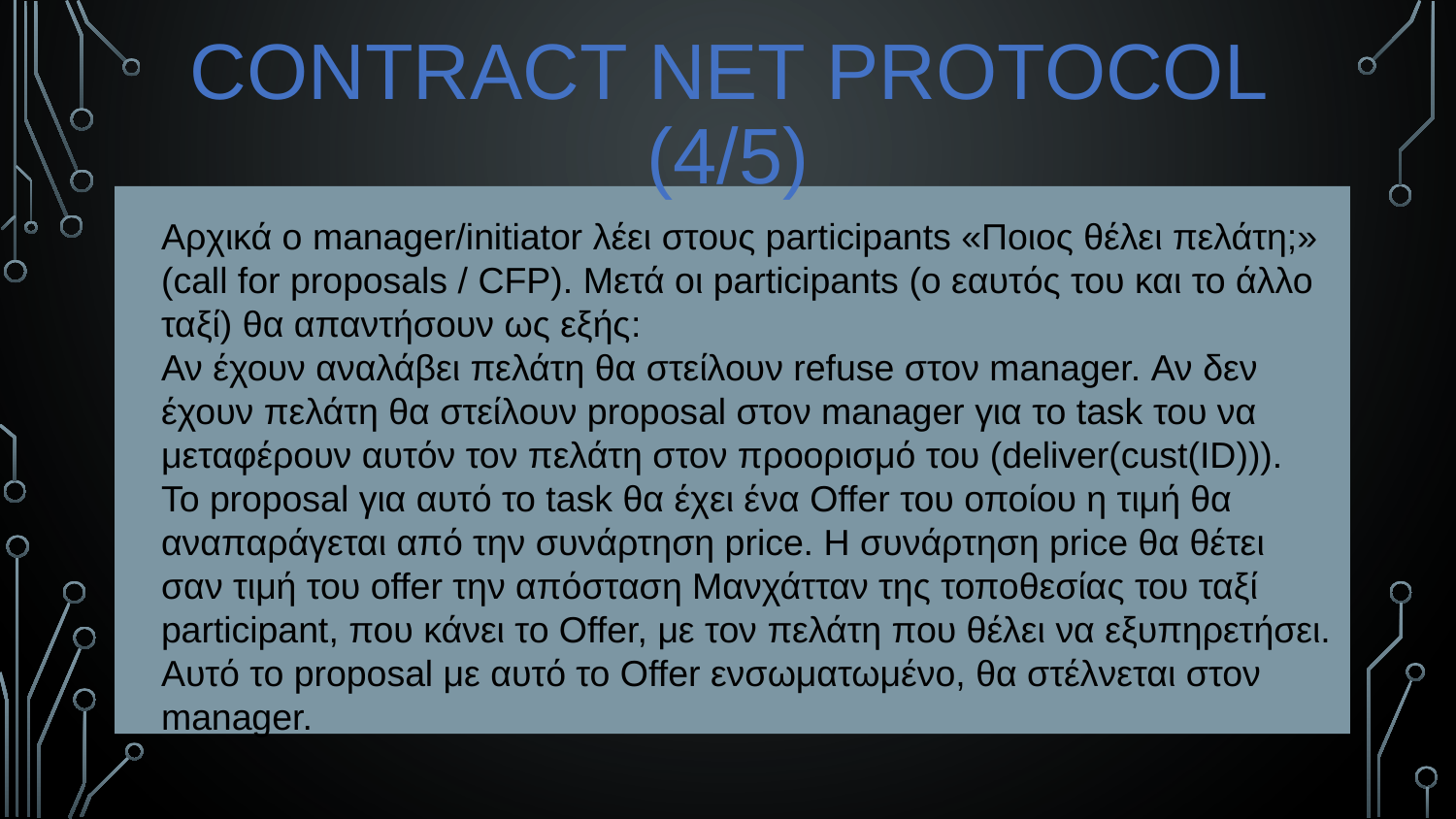

# Contract net protocol (4/5)

Αρχικά ο manager/initiator λέει στους participants «Ποιος θέλει πελάτη;» (call for proposals / CFP). Μετά οι participants (ο εαυτός του και το άλλο ταξί) θα απαντήσουν ως εξής:
Αν έχουν αναλάβει πελάτη θα στείλουν refuse στον manager. Αν δεν έχουν πελάτη θα στείλουν proposal στον manager για το task του να μεταφέρουν αυτόν τον πελάτη στον προορισμό του (deliver(cust(ID))).
Το proposal για αυτό το task θα έχει ένα Offer του οποίου η τιμή θα αναπαράγεται από την συνάρτηση price. Η συνάρτηση price θα θέτει σαν τιμή του offer την απόσταση Μανχάτταν της τοποθεσίας του ταξί participant, που κάνει το Offer, με τον πελάτη που θέλει να εξυπηρετήσει. Αυτό το proposal με αυτό το Offer ενσωματωμένο, θα στέλνεται στον manager.